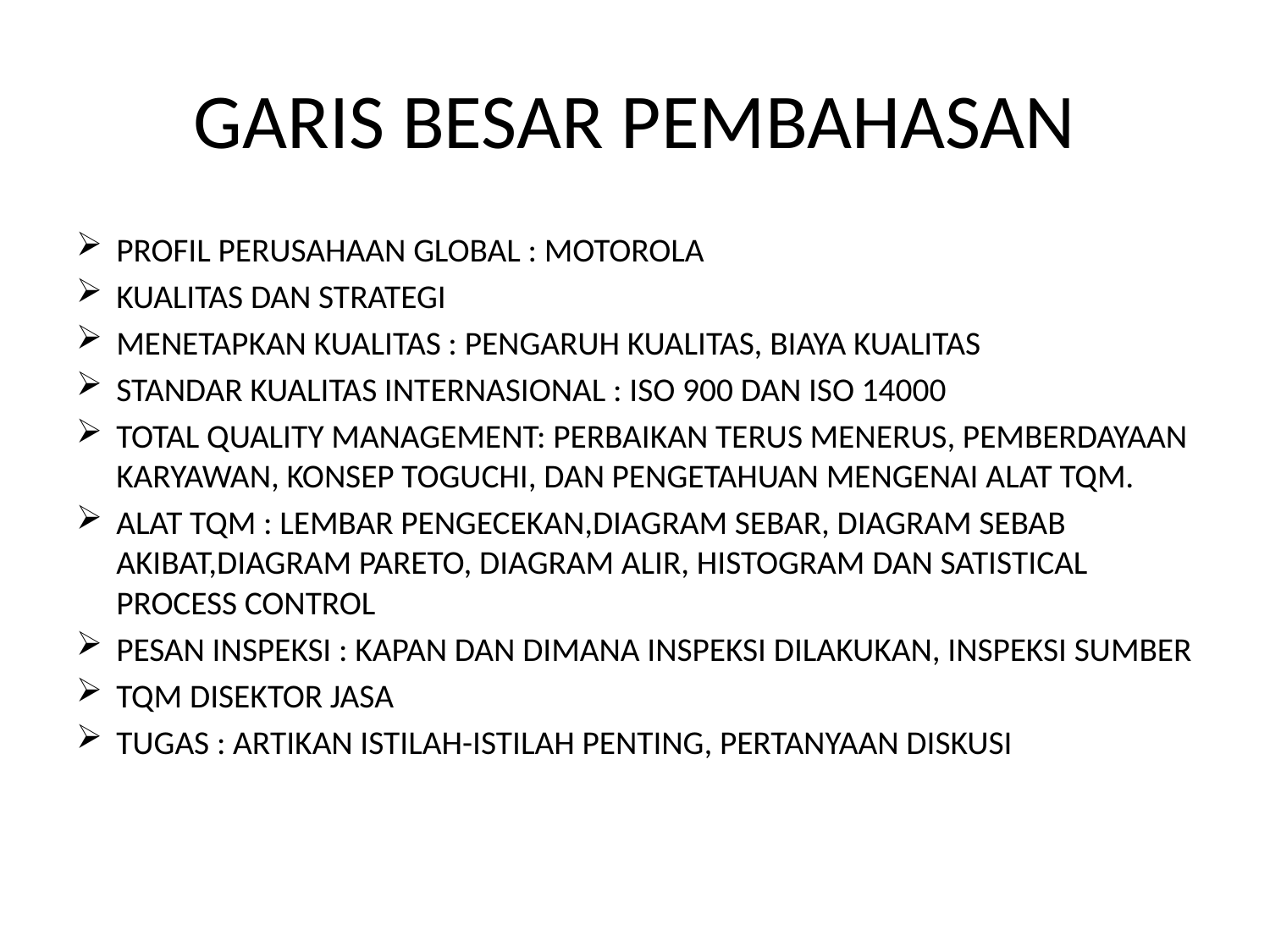

# GARIS BESAR PEMBAHASAN
PROFIL PERUSAHAAN GLOBAL : MOTOROLA
KUALITAS DAN STRATEGI
MENETAPKAN KUALITAS : PENGARUH KUALITAS, BIAYA KUALITAS
STANDAR KUALITAS INTERNASIONAL : ISO 900 DAN ISO 14000
TOTAL QUALITY MANAGEMENT: PERBAIKAN TERUS MENERUS, PEMBERDAYAAN KARYAWAN, KONSEP TOGUCHI, DAN PENGETAHUAN MENGENAI ALAT TQM.
ALAT TQM : LEMBAR PENGECEKAN,DIAGRAM SEBAR, DIAGRAM SEBAB AKIBAT,DIAGRAM PARETO, DIAGRAM ALIR, HISTOGRAM DAN SATISTICAL PROCESS CONTROL
PESAN INSPEKSI : KAPAN DAN DIMANA INSPEKSI DILAKUKAN, INSPEKSI SUMBER
TQM DISEKTOR JASA
TUGAS : ARTIKAN ISTILAH-ISTILAH PENTING, PERTANYAAN DISKUSI